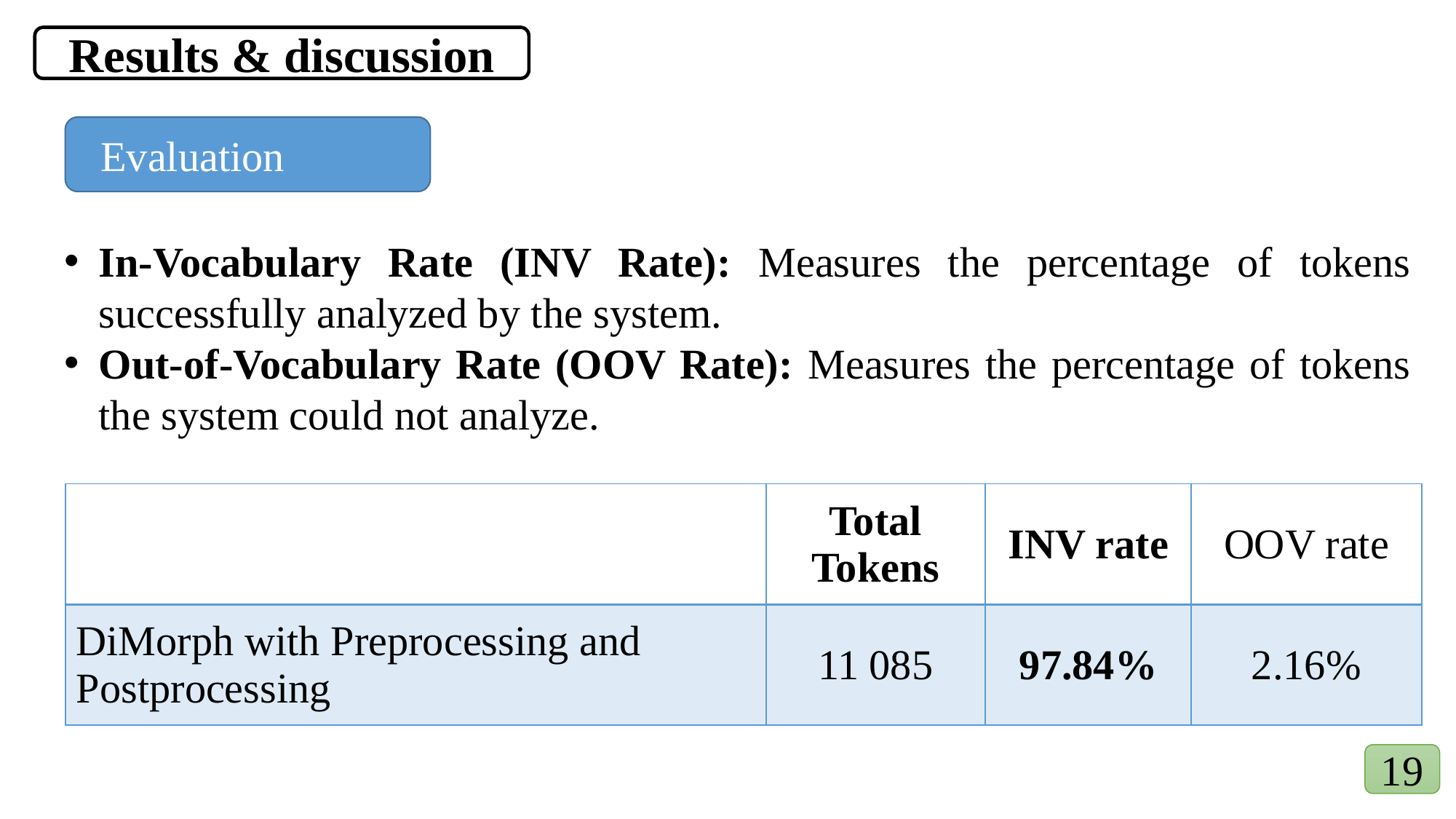

Results & discussion
  Evaluation
In-Vocabulary Rate (INV Rate): Measures the percentage of tokens successfully analyzed by the system.
Out-of-Vocabulary Rate (OOV Rate): Measures the percentage of tokens the system could not analyze.
|  | Total Tokens | INV rate | OOV rate |
| --- | --- | --- | --- |
| DiMorph with Preprocessing and Postprocessing | 11 085 | 97.84% | 2.16% |
19